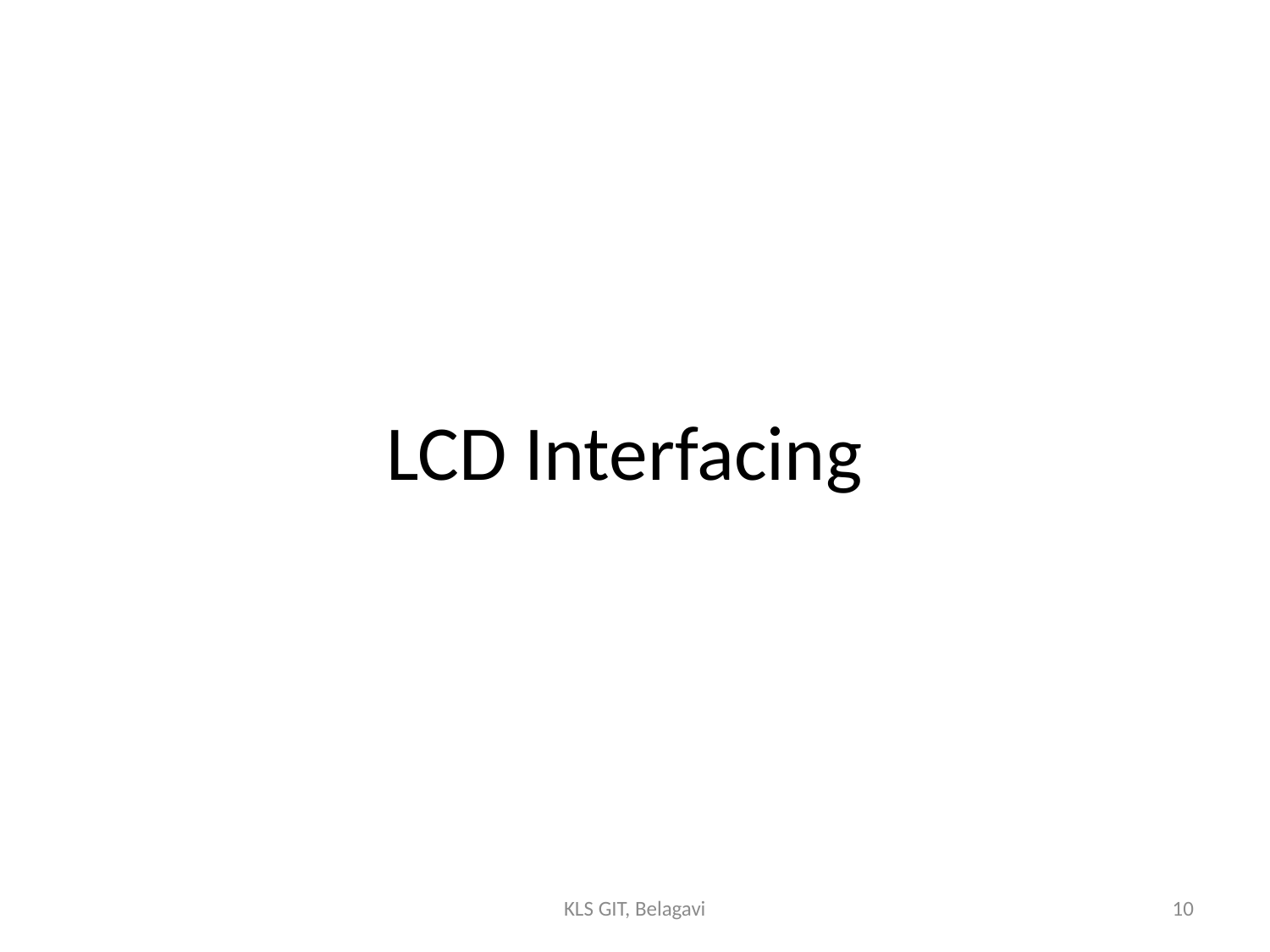

# LCD Interfacing
KLS GIT, Belagavi
10